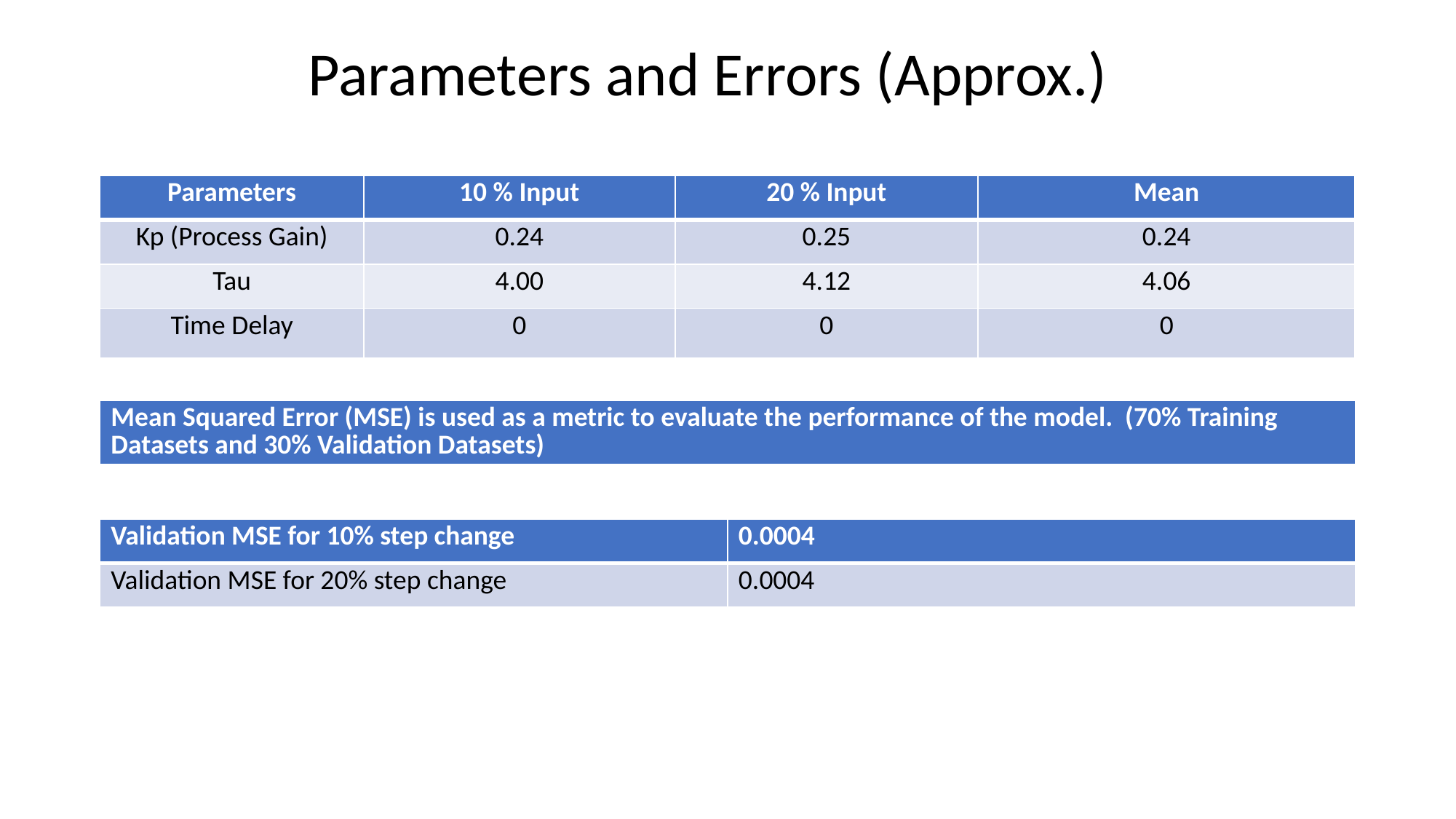

# Parameters and Errors (Approx.)
| Parameters | 10 % Input | 20 % Input | Mean |
| --- | --- | --- | --- |
| Kp (Process Gain) | 0.24 | 0.25 | 0.24 |
| Tau | 4.00 | 4.12 | 4.06 |
| Time Delay | 0 | 0 | 0 |
| Mean Squared Error (MSE) is used as a metric to evaluate the performance of the model. (70% Training Datasets and 30% Validation Datasets) |
| --- |
| Validation MSE for 10% step change | 0.0004 |
| --- | --- |
| Validation MSE for 20% step change | 0.0004 |